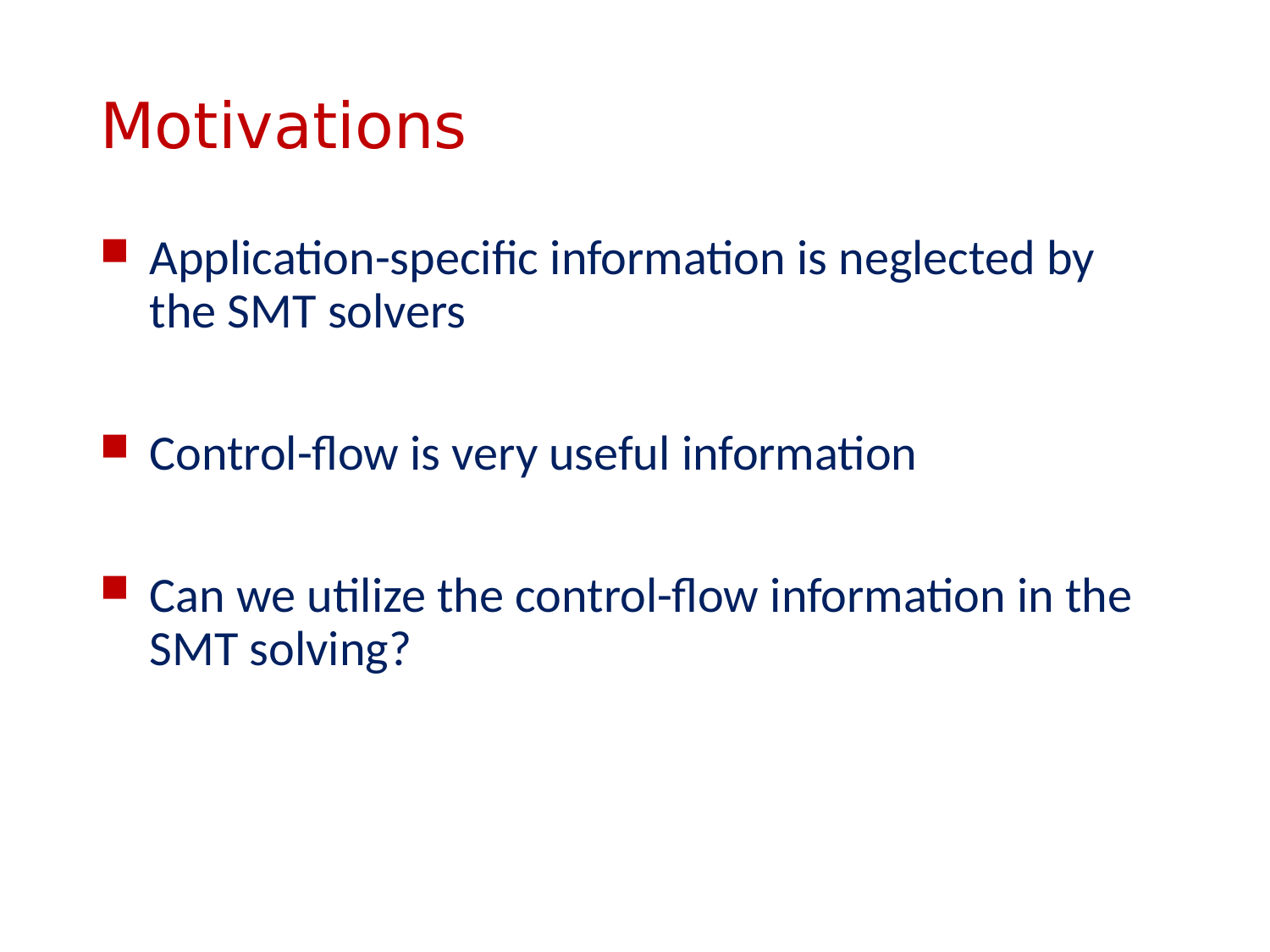

# Motivations
Application-specific information is neglected by the SMT solvers

Control-flow is very useful information

Can we utilize the control-flow information in the SMT solving?